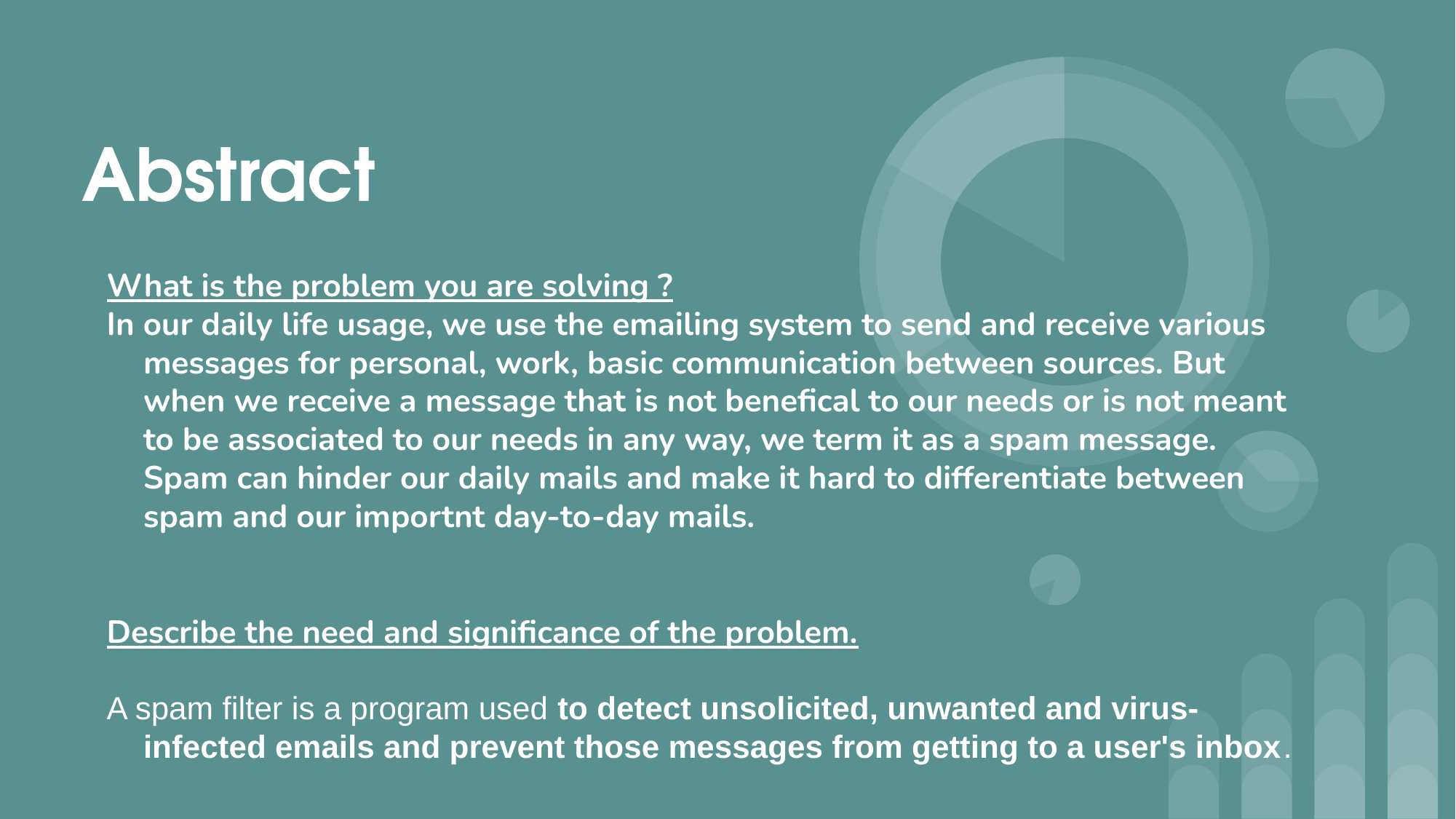

# Abstract

What is the problem you are solving ?
In our daily life usage, we use the emailing system to send and receive various messages for personal, work, basic communication between sources. But when we receive a message that is not benefical to our needs or is not meant to be associated to our needs in any way, we term it as a spam message. Spam can hinder our daily mails and make it hard to differentiate between spam and our importnt day-to-day mails.

Describe the need and significance of the problem.

A spam filter is a program used to detect unsolicited, unwanted and virus-infected emails and prevent those messages from getting to a user's inbox.